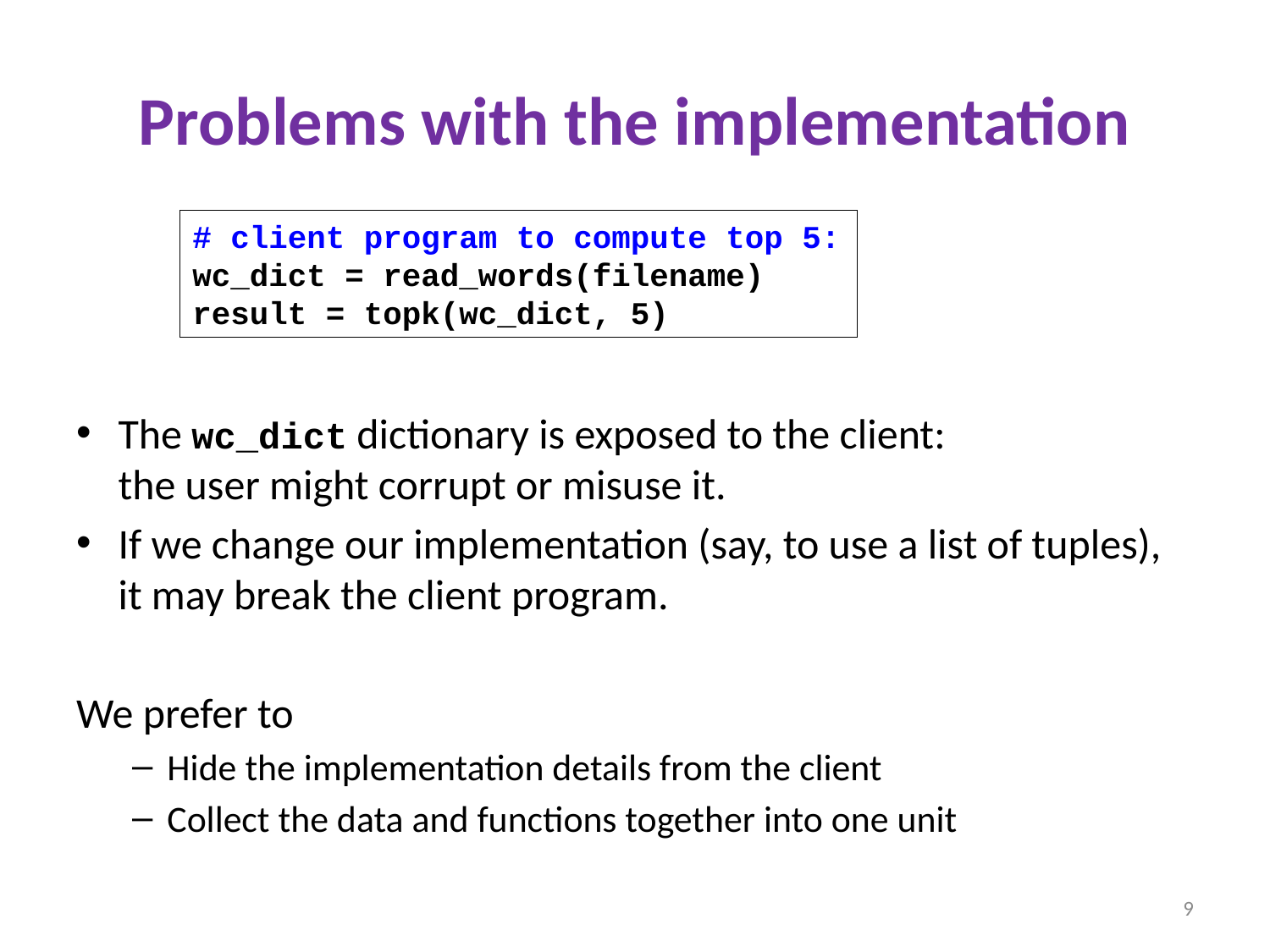

# Problems with the implementation
# client program to compute top 5:
wc_dict = read_words(filename)
result = topk(wc_dict, 5)

The wc_dict dictionary is exposed to the client:
the user might corrupt or misuse it.
If we change our implementation (say, to use a list of tuples), it may break the client program.

We prefer to
Hide the implementation details from the client
Collect the data and functions together into one unit

9